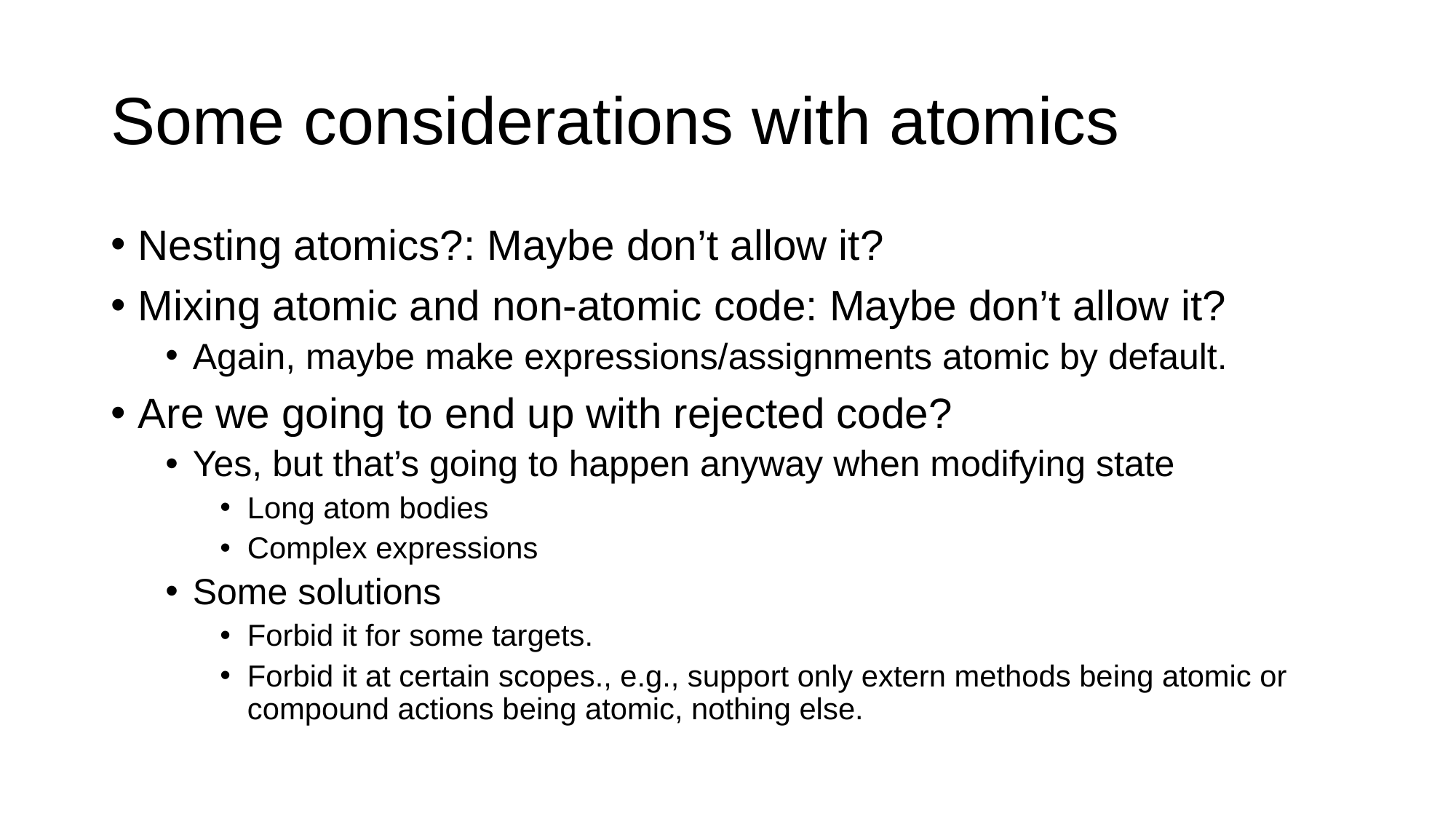

# Some considerations with atomics
Nesting atomics?: Maybe don’t allow it?
Mixing atomic and non-atomic code: Maybe don’t allow it?
Again, maybe make expressions/assignments atomic by default.
Are we going to end up with rejected code?
Yes, but that’s going to happen anyway when modifying state
Long atom bodies
Complex expressions
Some solutions
Forbid it for some targets.
Forbid it at certain scopes., e.g., support only extern methods being atomic or compound actions being atomic, nothing else.